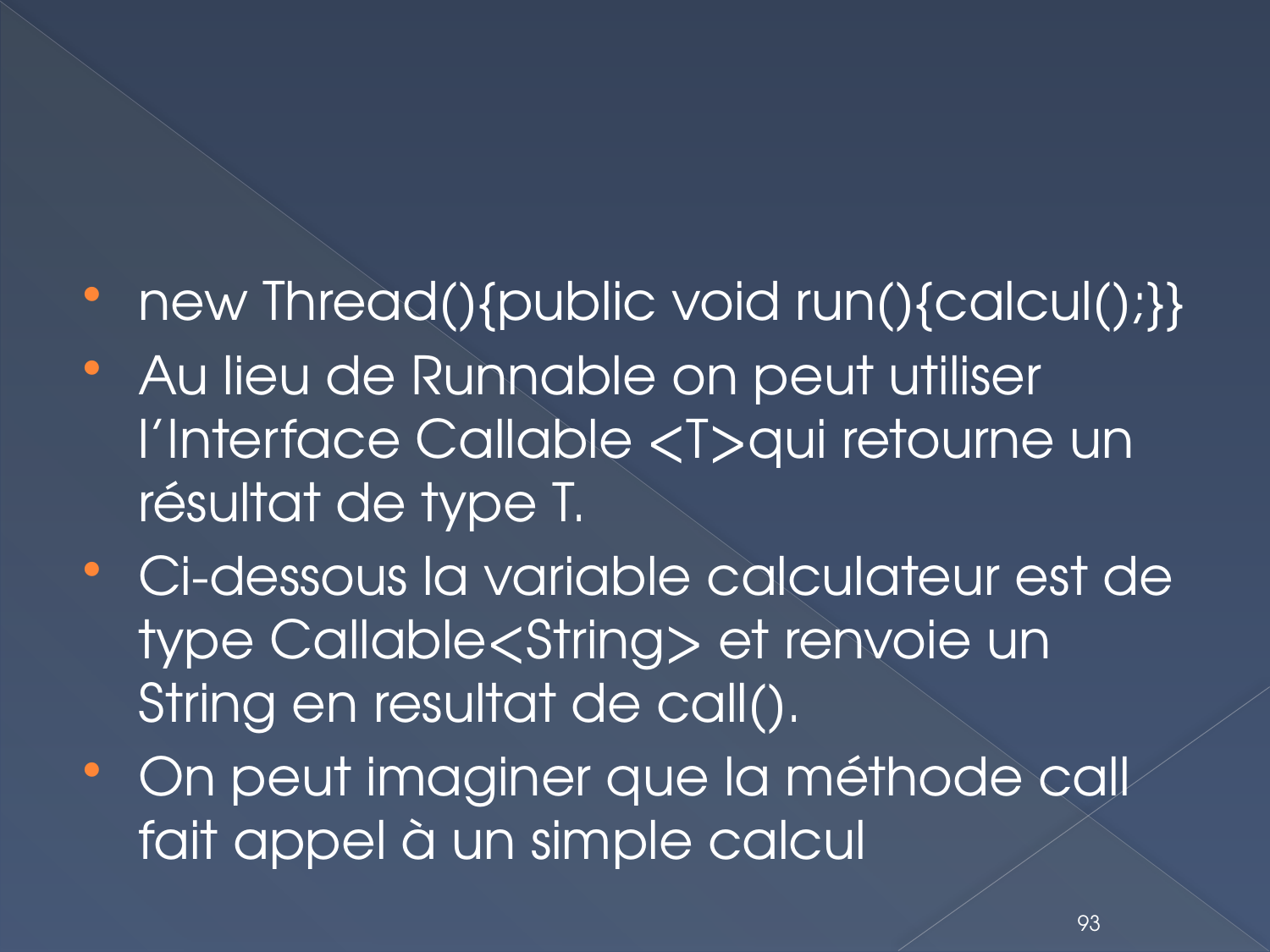

#
new Thread(){public void run(){calcul();}}
Au lieu de Runnable on peut utiliser l’Interface Callable <T>qui retourne un résultat de type T.
Ci-dessous la variable calculateur est de type Callable<String> et renvoie un String en resultat de call().
On peut imaginer que la méthode call fait appel à un simple calcul
93